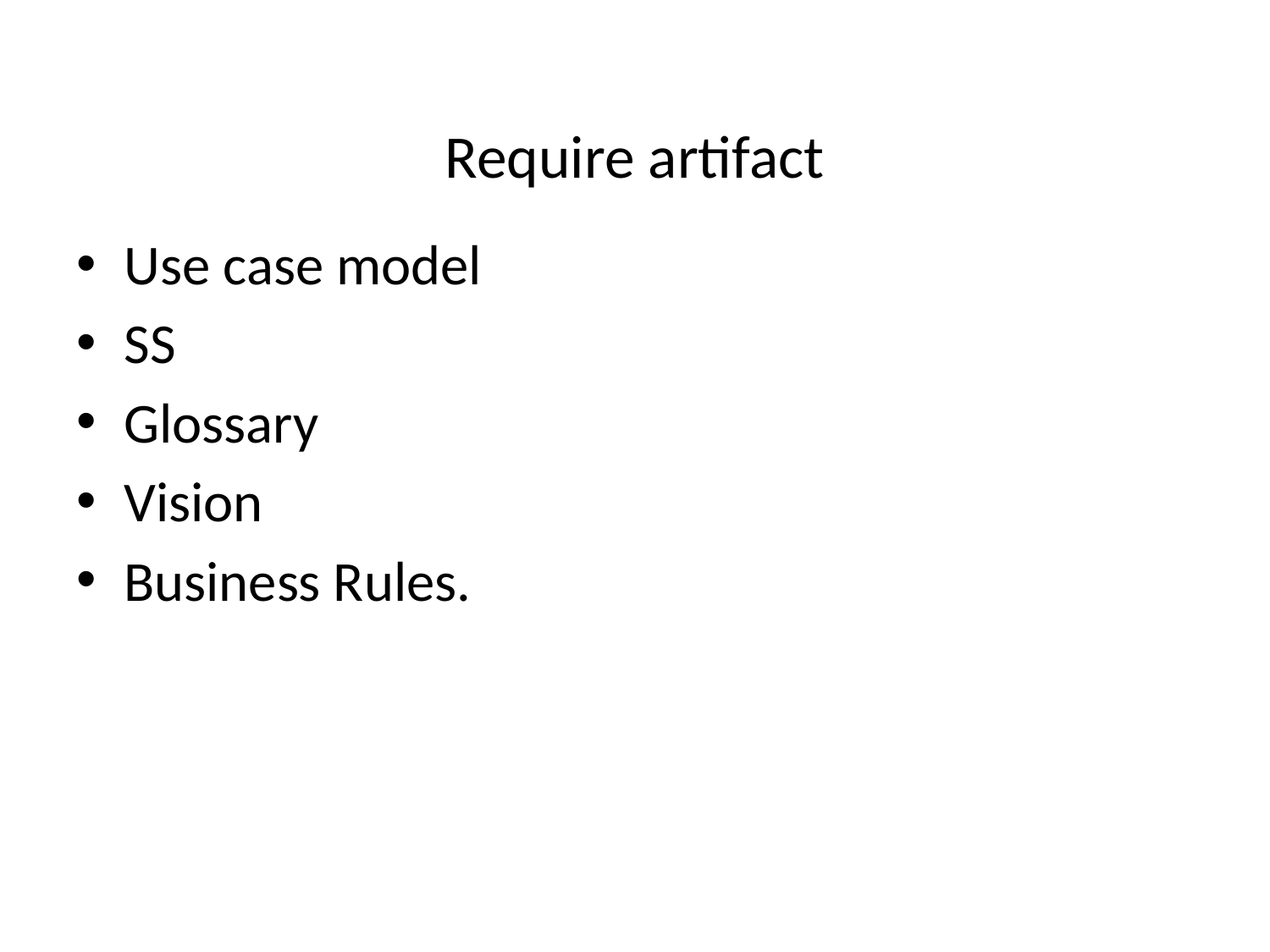

# Require artifact
Use case model
SS
Glossary
Vision
Business Rules.